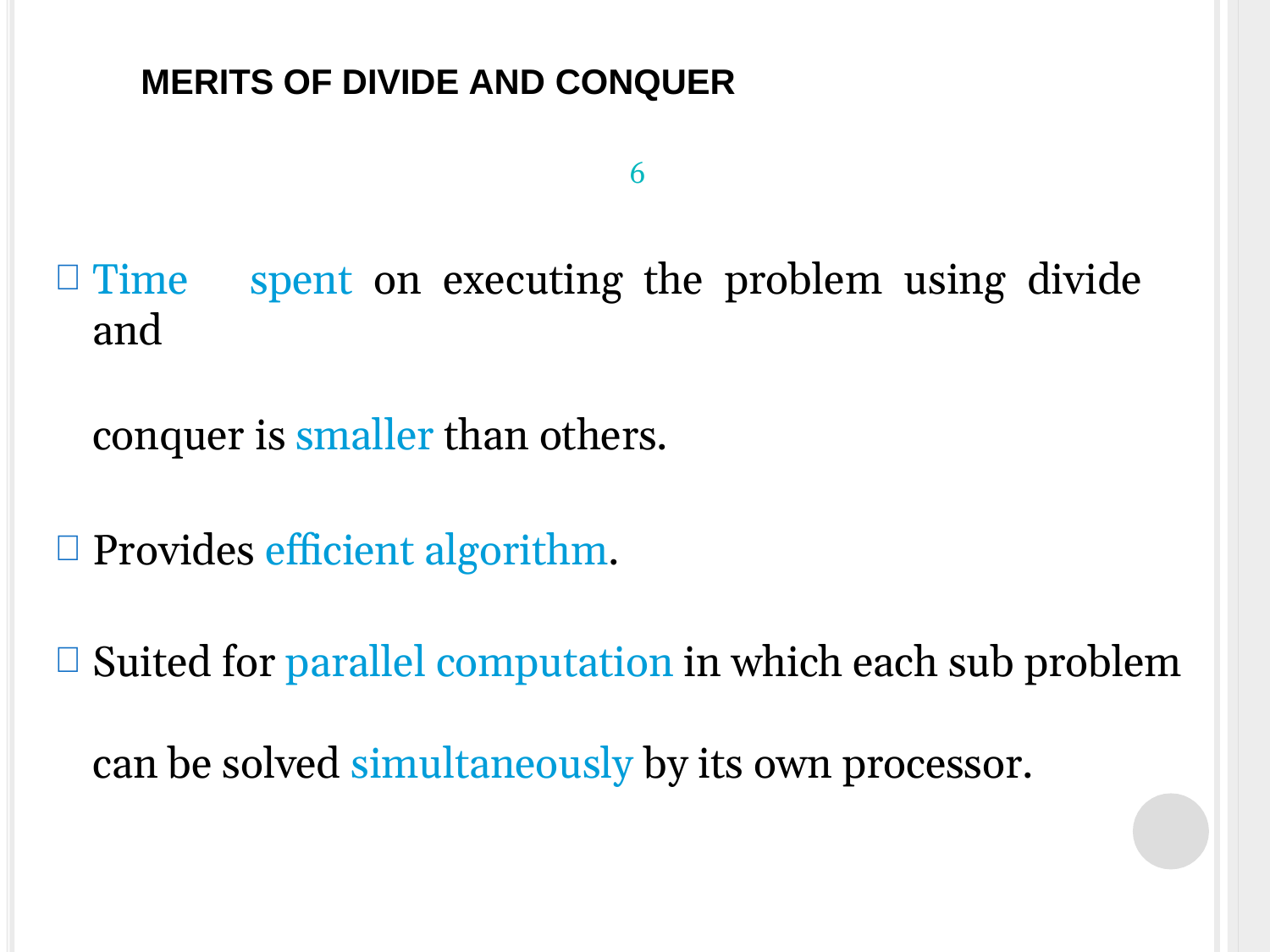

# MERITS OF DIVIDE AND CONQUER
6
Time	spent	on	executing	the	problem	using	divide	and

conquer is smaller than others.

Provides efficient algorithm.
Suited for parallel computation in which each sub problem  can be solved simultaneously by its own processor.